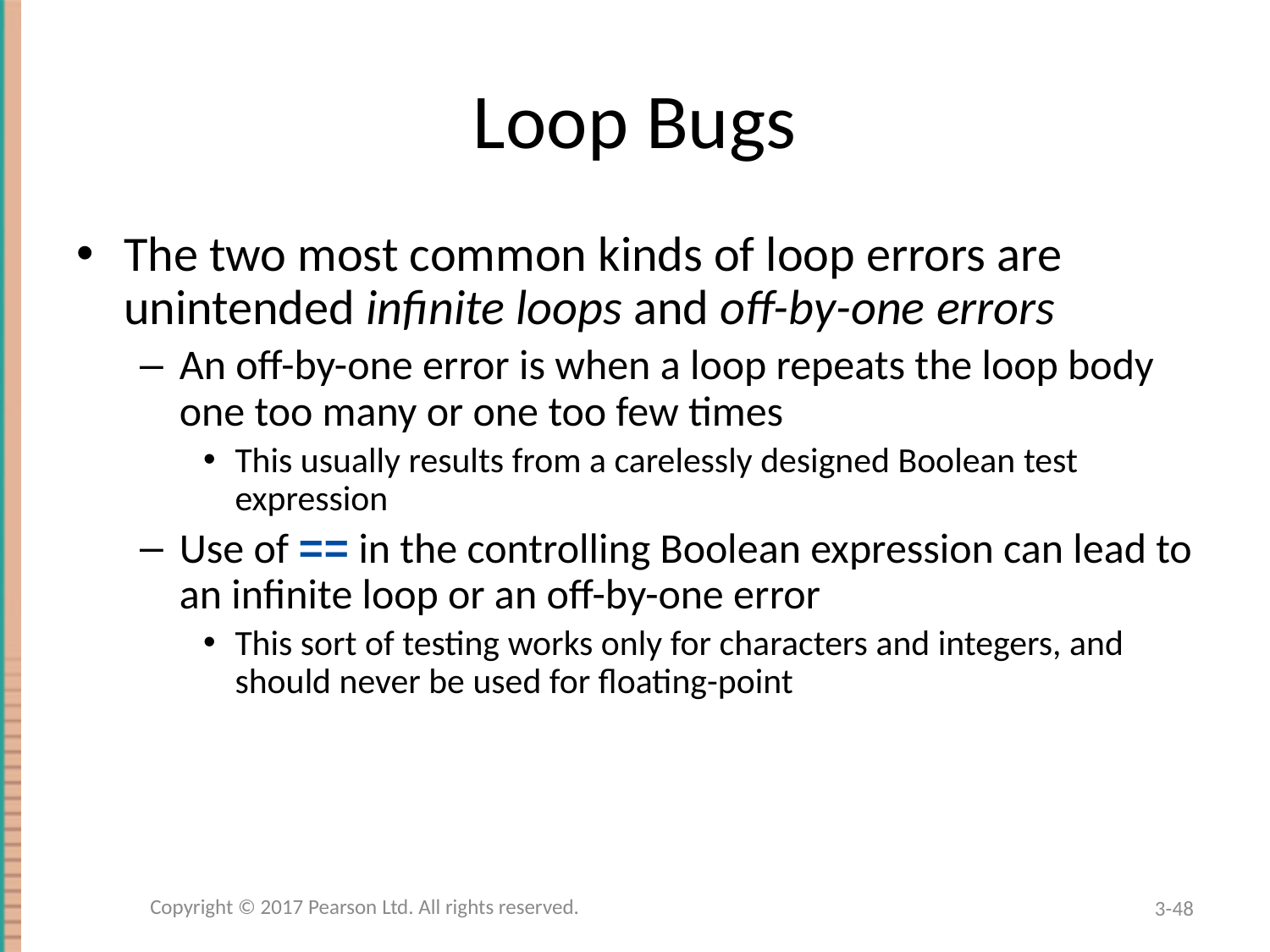

# Loop Bugs
The two most common kinds of loop errors are unintended infinite loops and off-by-one errors
An off-by-one error is when a loop repeats the loop body one too many or one too few times
This usually results from a carelessly designed Boolean test expression
Use of == in the controlling Boolean expression can lead to an infinite loop or an off-by-one error
This sort of testing works only for characters and integers, and should never be used for floating-point
Copyright © 2017 Pearson Ltd. All rights reserved.
3-48